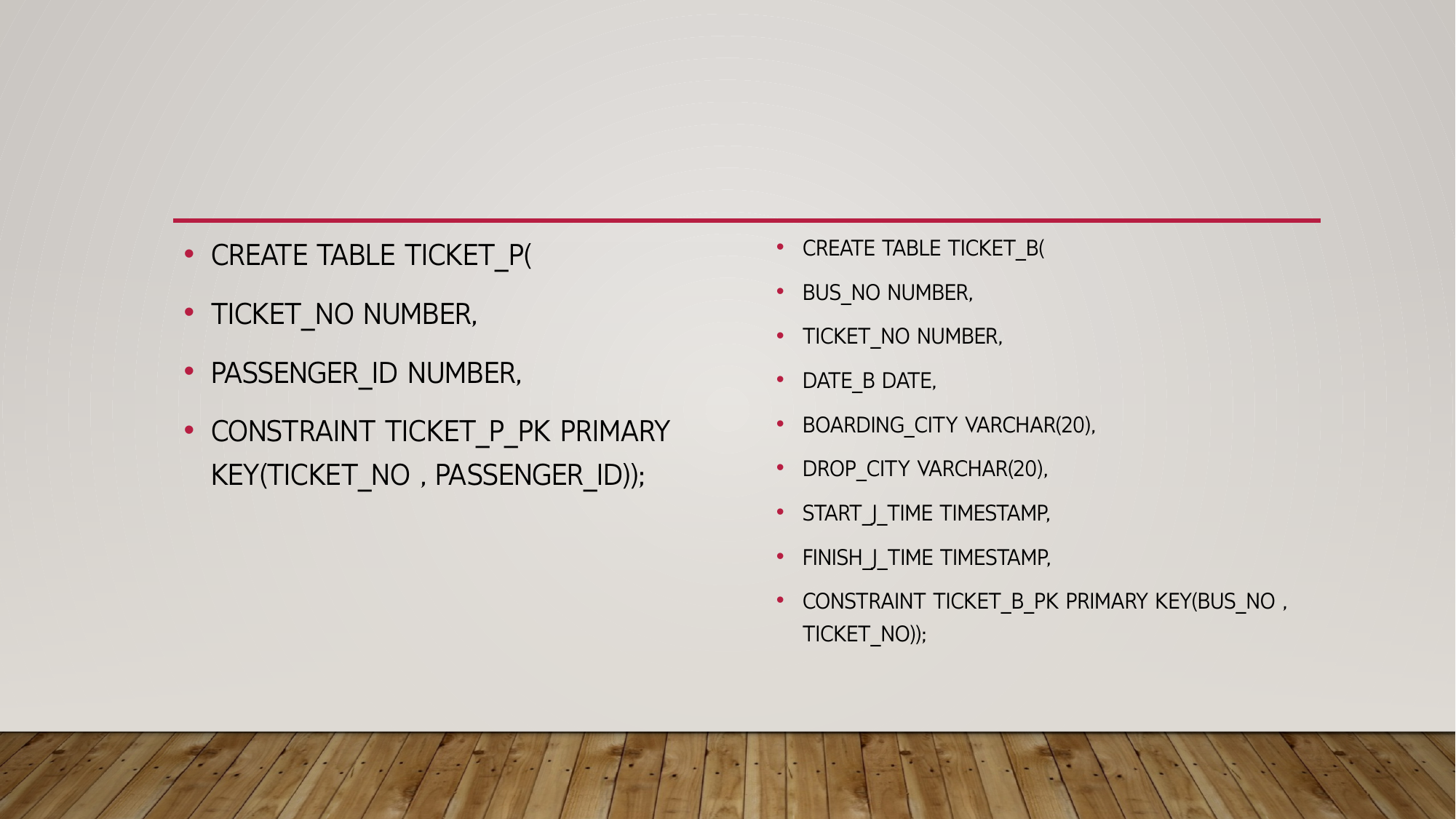

#
CREATE TABLE TICKET_P(
TICKET_NO NUMBER,
PASSENGER_ID NUMBER,
CONSTRAINT TICKET_P_PK PRIMARY KEY(TICKET_NO , PASSENGER_ID));

CREATE TABLE TICKET_B(
BUS_NO NUMBER,
TICKET_NO NUMBER,
DATE_B DATE,
BOARDING_CITY VARCHAR(20),
DROP_CITY VARCHAR(20),
START_J_TIME TIMESTAMP,
FINISH_J_TIME TIMESTAMP,
CONSTRAINT TICKET_B_PK PRIMARY KEY(BUS_NO , TICKET_NO));